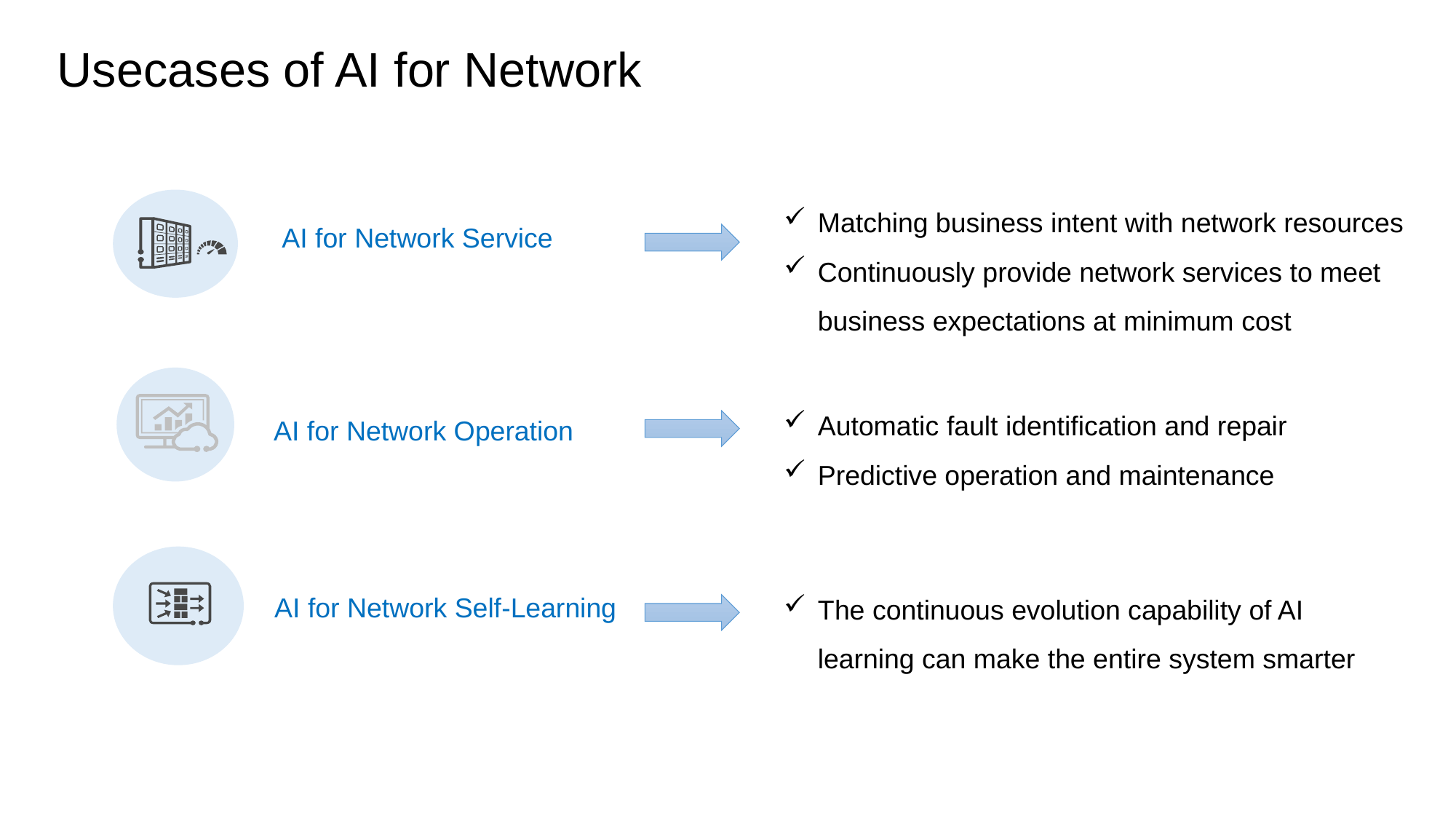

Usecases of AI for Network
Matching business intent with network resources
Continuously provide network services to meet business expectations at minimum cost

AI for Network Service

Automatic fault identification and repair
Predictive operation and maintenance
AI for Network Operation

The continuous evolution capability of AI learning can make the entire system smarter
AI for Network Self-Learning